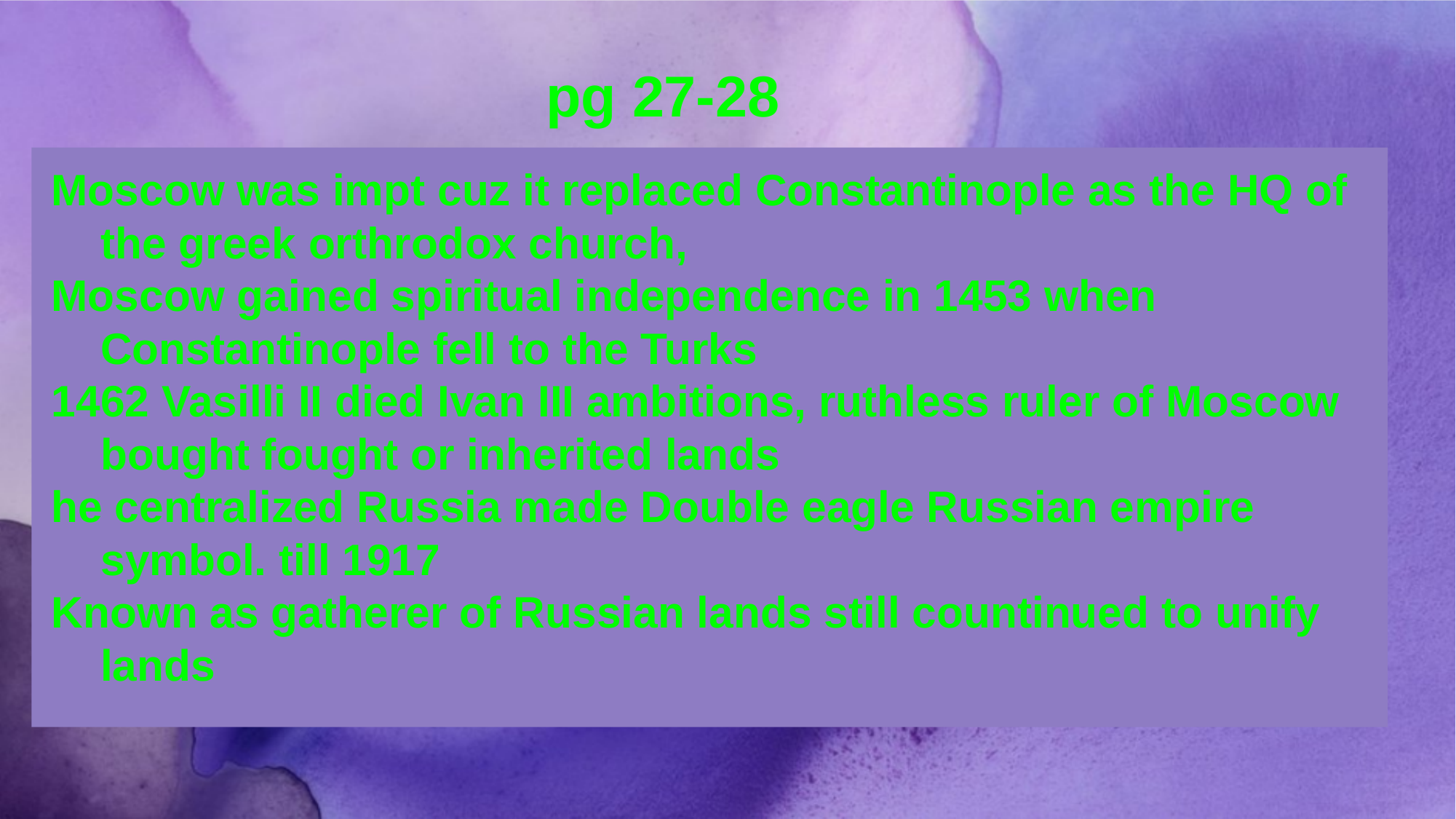

# pg 27-28
Moscow was impt cuz it replaced Constantinople as the HQ of the greek orthrodox church,
Moscow gained spiritual independence in 1453 when Constantinople fell to the Turks
1462 Vasilli II died Ivan III ambitions, ruthless ruler of Moscow bought fought or inherited lands
he centralized Russia made Double eagle Russian empire symbol. till 1917
Known as gatherer of Russian lands still countinued to unify lands